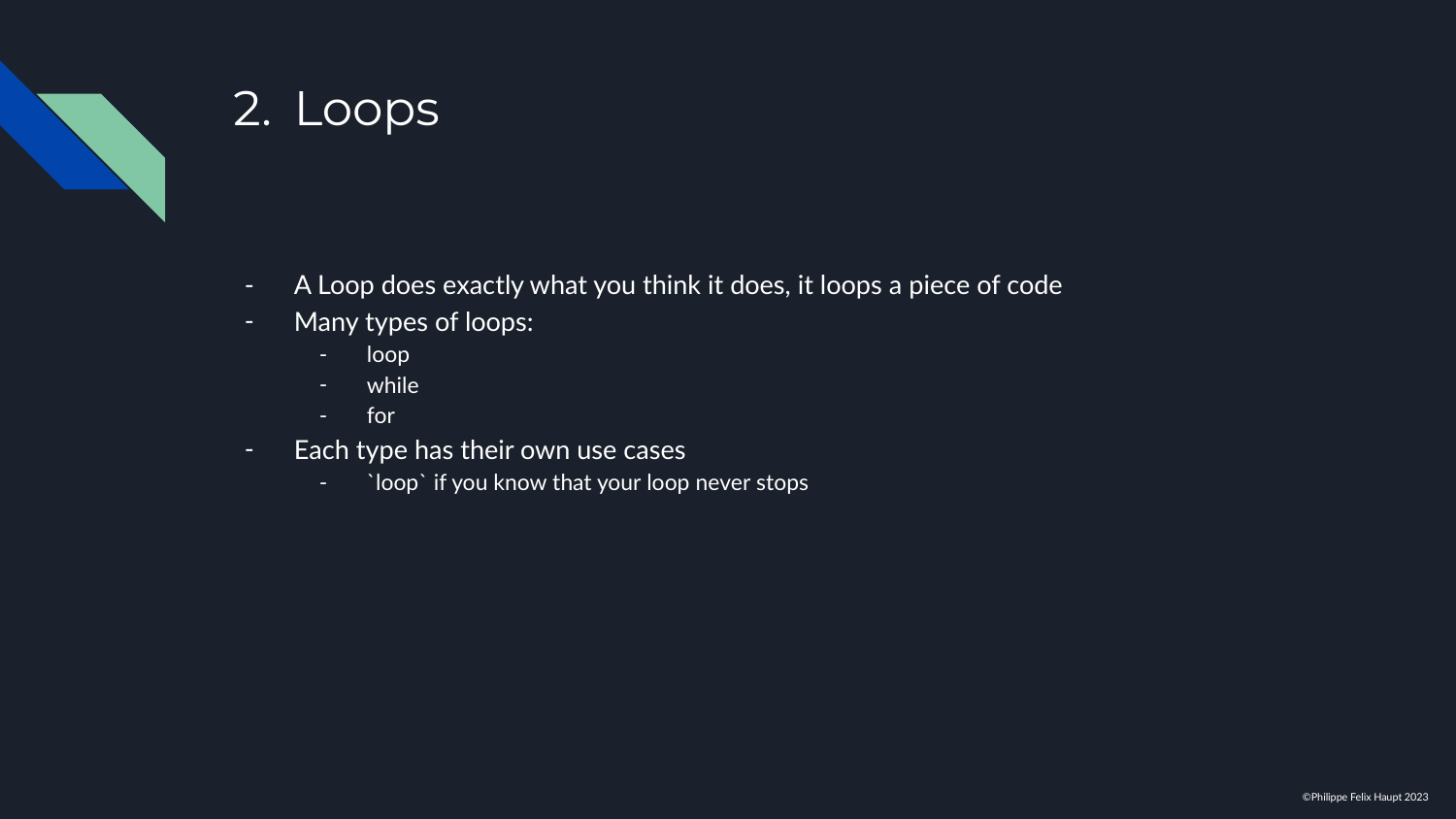

# Loops
A Loop does exactly what you think it does, it loops a piece of code
Many types of loops:
loop
while
for
Each type has their own use cases
`loop` if you know that your loop never stops
©Philippe Felix Haupt 2023